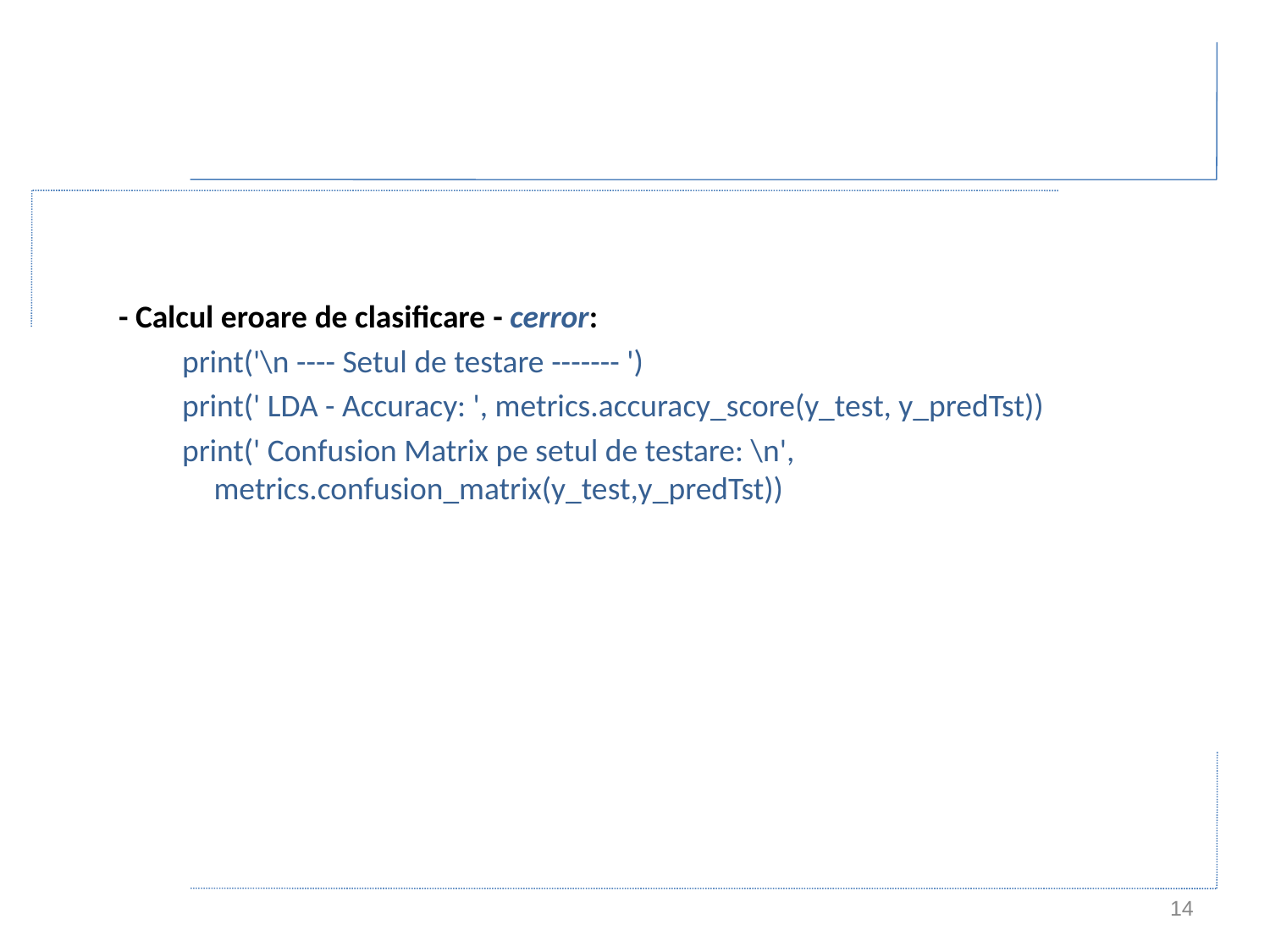

#

- Calcul eroare de clasificare - cerror:
print('\n ---- Setul de testare ------- ')
print(' LDA - Accuracy: ', metrics.accuracy_score(y_test, y_predTst))
print(' Confusion Matrix pe setul de testare: \n', metrics.confusion_matrix(y_test,y_predTst))

14